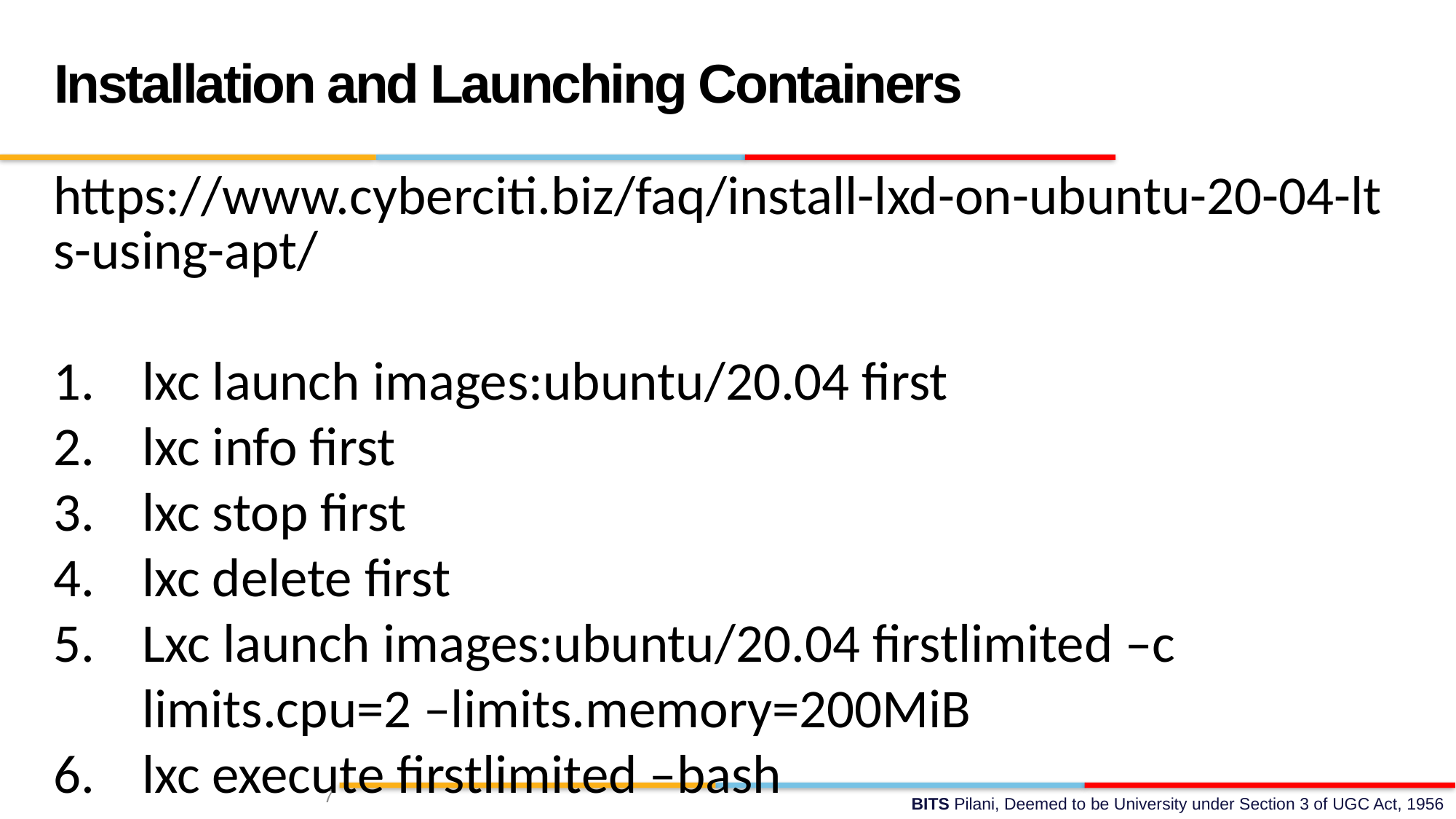

Installation and Launching Containers
https://www.cyberciti.biz/faq/install-lxd-on-ubuntu-20-04-lts-using-apt/
lxc launch images:ubuntu/20.04 first
lxc info first
lxc stop first
lxc delete first
Lxc launch images:ubuntu/20.04 firstlimited –c limits.cpu=2 –limits.memory=200MiB
lxc execute firstlimited –bash
cat /etc/*release
push and pull

7